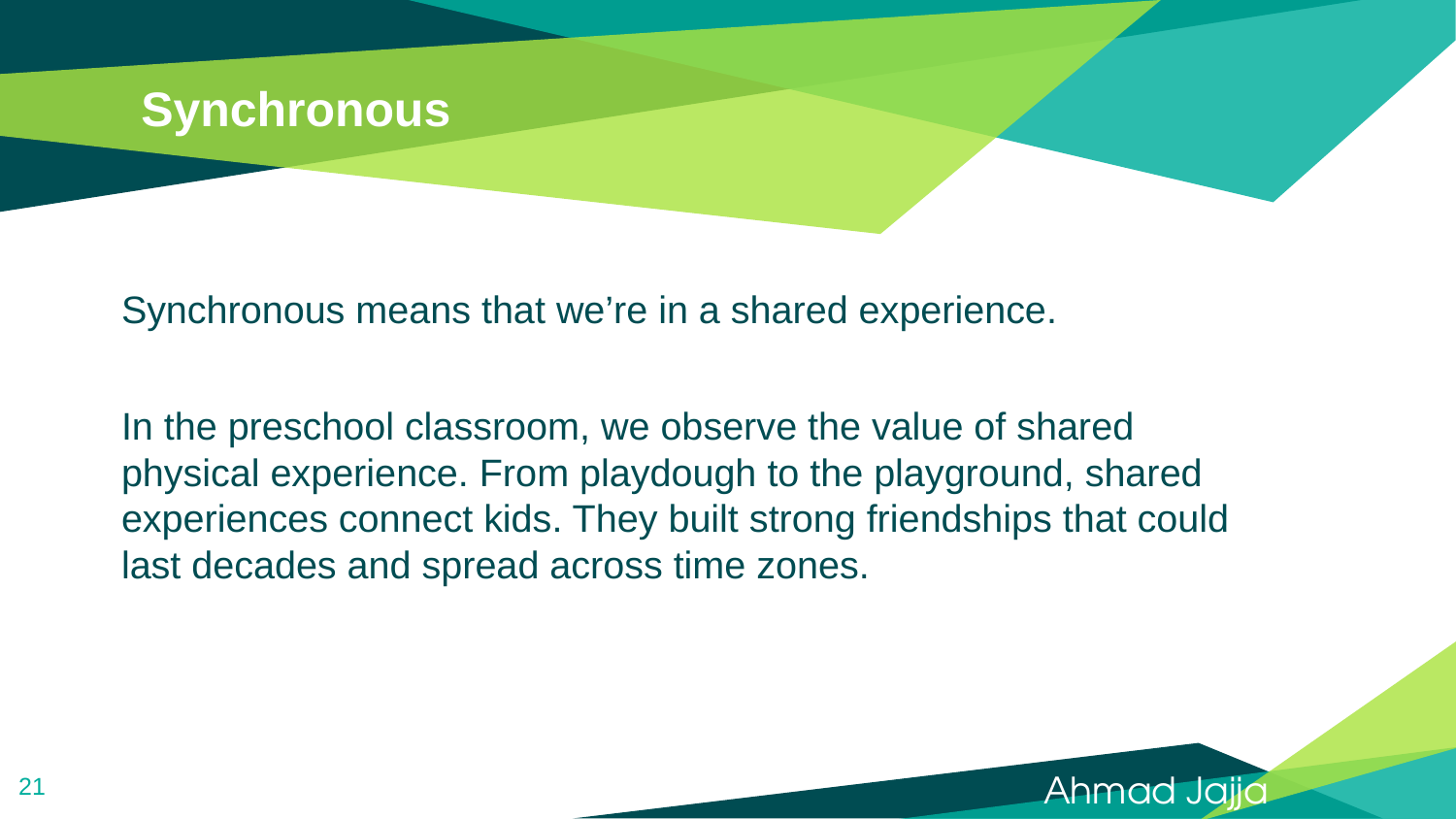

# Synchronous

Synchronous means that we’re in a shared experience.

In the preschool classroom, we observe the value of shared physical experience. From playdough to the playground, shared experiences connect kids. They built strong friendships that could last decades and spread across time zones.

21
 Ahmad Jajja